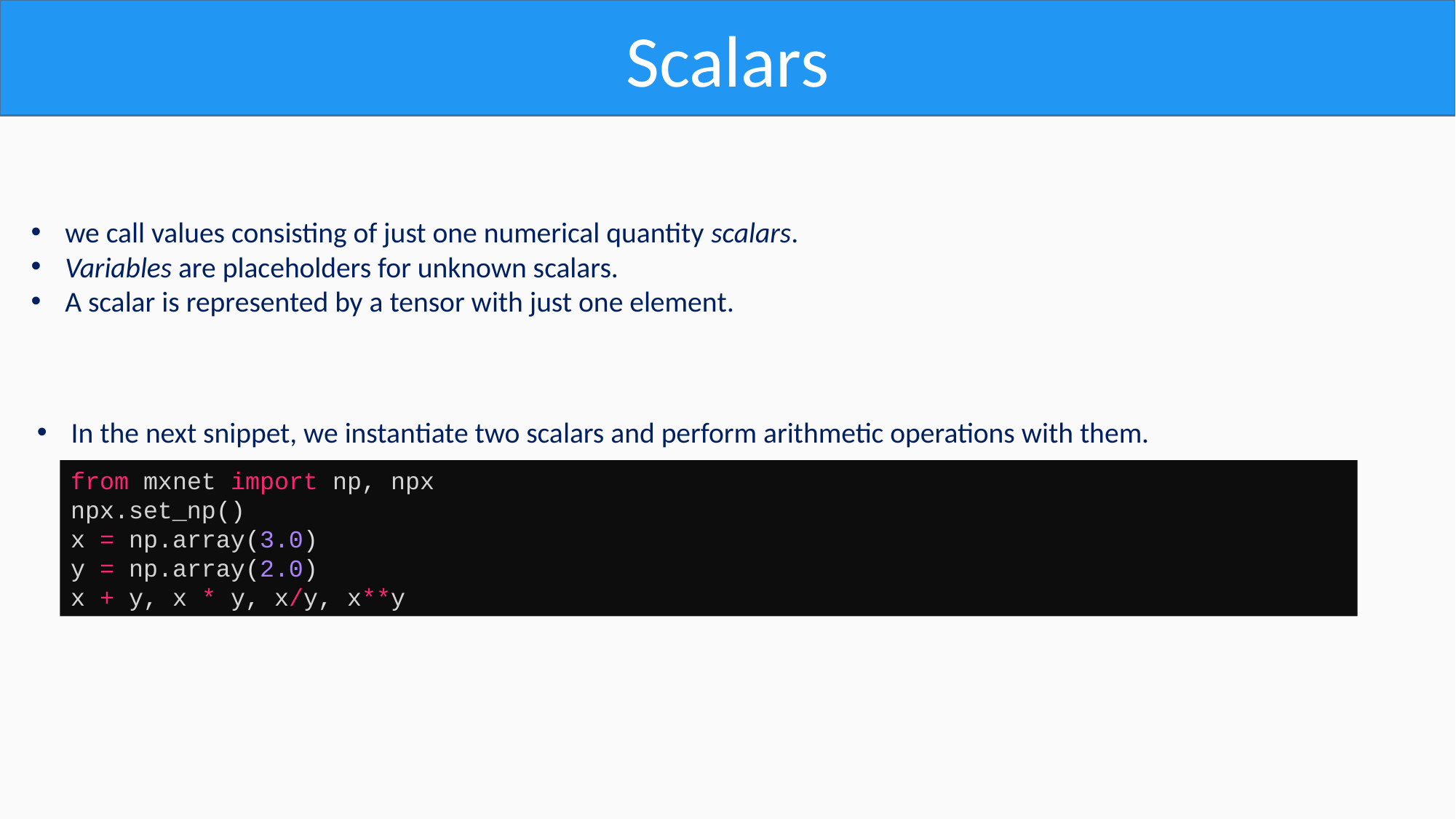

Scalars
we call values consisting of just one numerical quantity scalars.
Variables are placeholders for unknown scalars.
A scalar is represented by a tensor with just one element.
In the next snippet, we instantiate two scalars and perform arithmetic operations with them.
from mxnet import np, npx
npx.set_np()
x = np.array(3.0)
y = np.array(2.0)
x + y, x * y, x/y, x**y